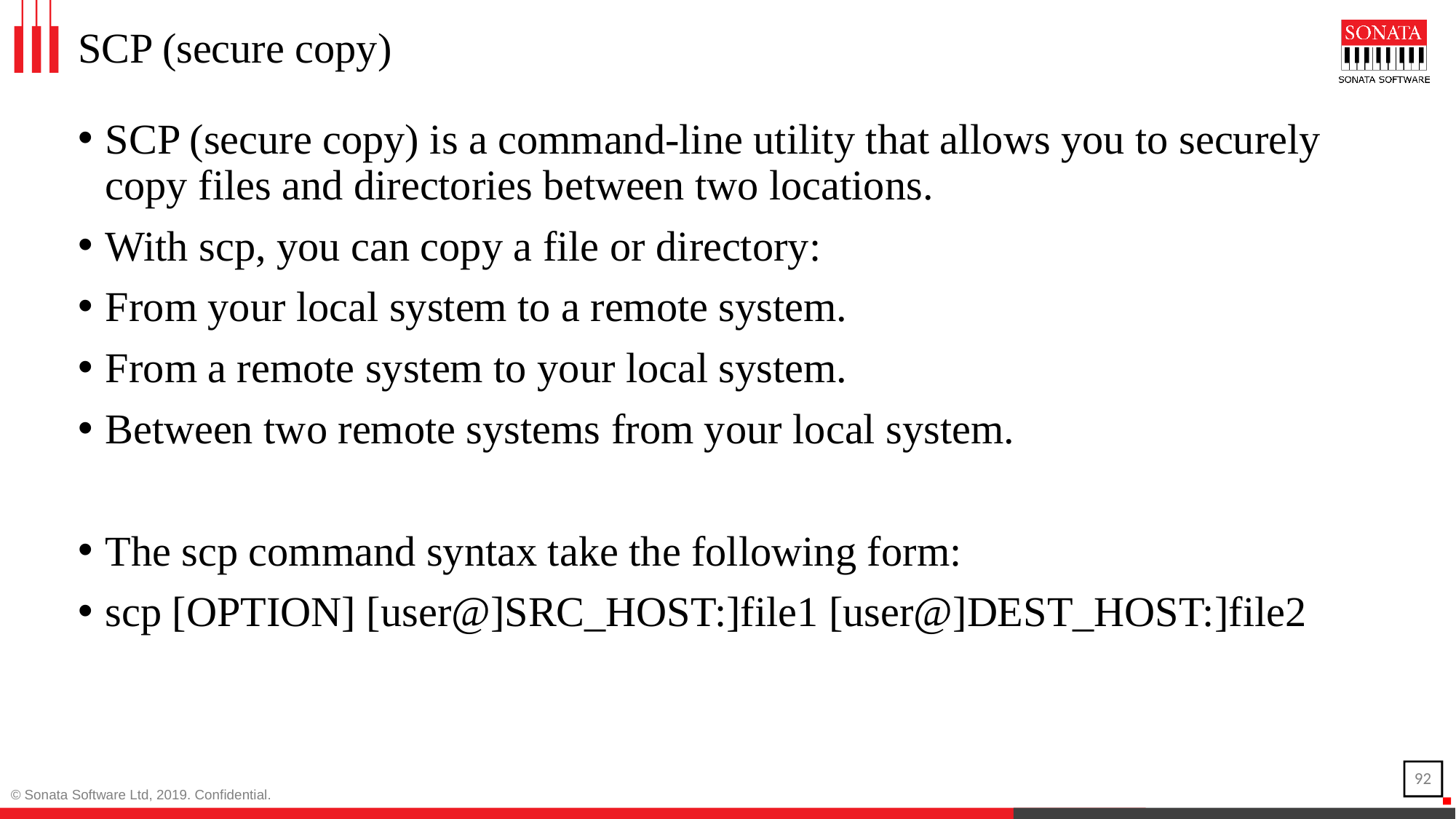

# SCP (secure copy)
SCP (secure copy) is a command-line utility that allows you to securely copy files and directories between two locations.
With scp, you can copy a file or directory:
From your local system to a remote system.
From a remote system to your local system.
Between two remote systems from your local system.

The scp command syntax take the following form:
scp [OPTION] [user@]SRC_HOST:]file1 [user@]DEST_HOST:]file2